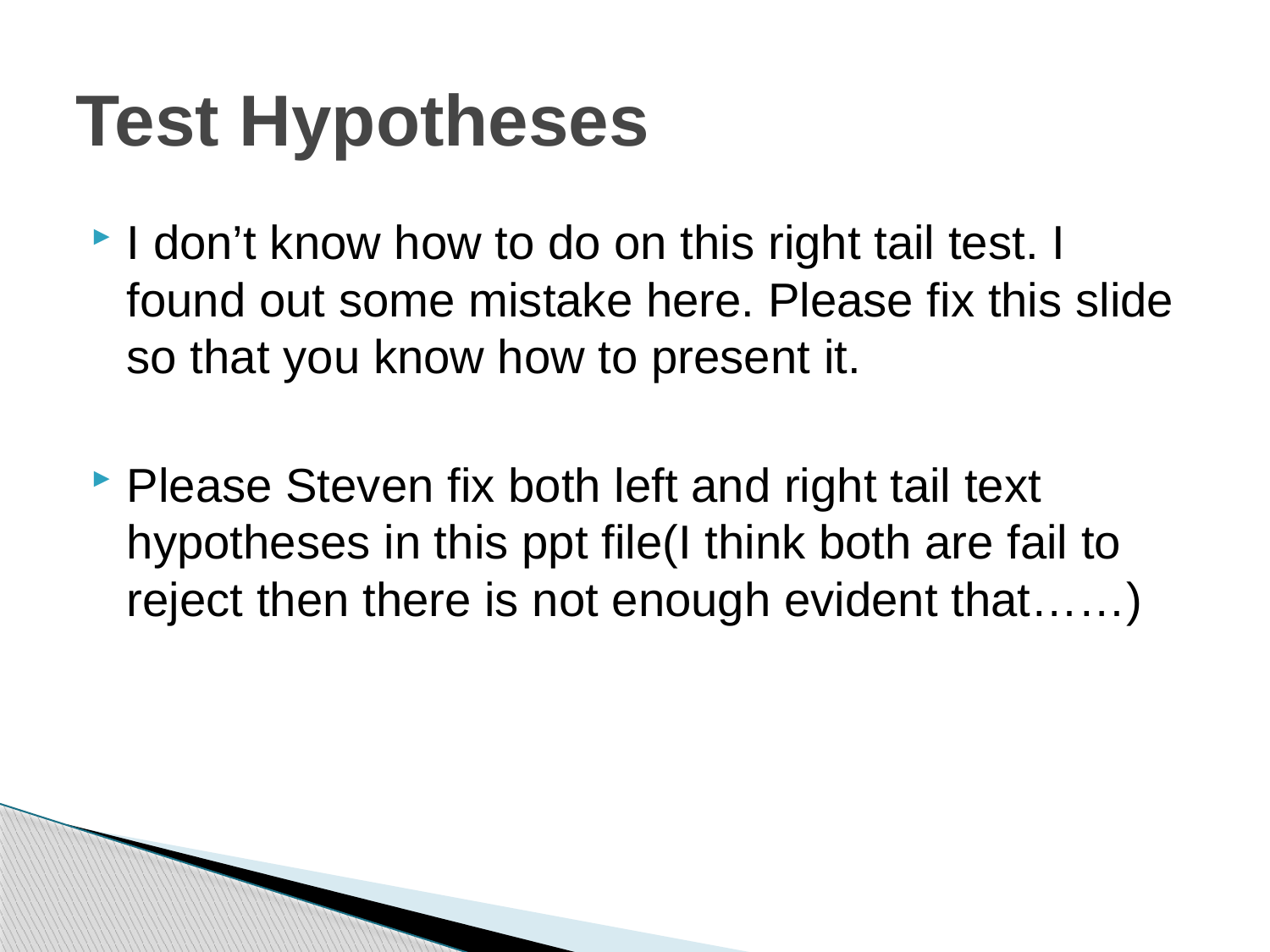

# Test Hypotheses
I don’t know how to do on this right tail test. I found out some mistake here. Please fix this slide so that you know how to present it.

Please Steven fix both left and right tail text hypotheses in this ppt file(I think both are fail to reject then there is not enough evident that……)